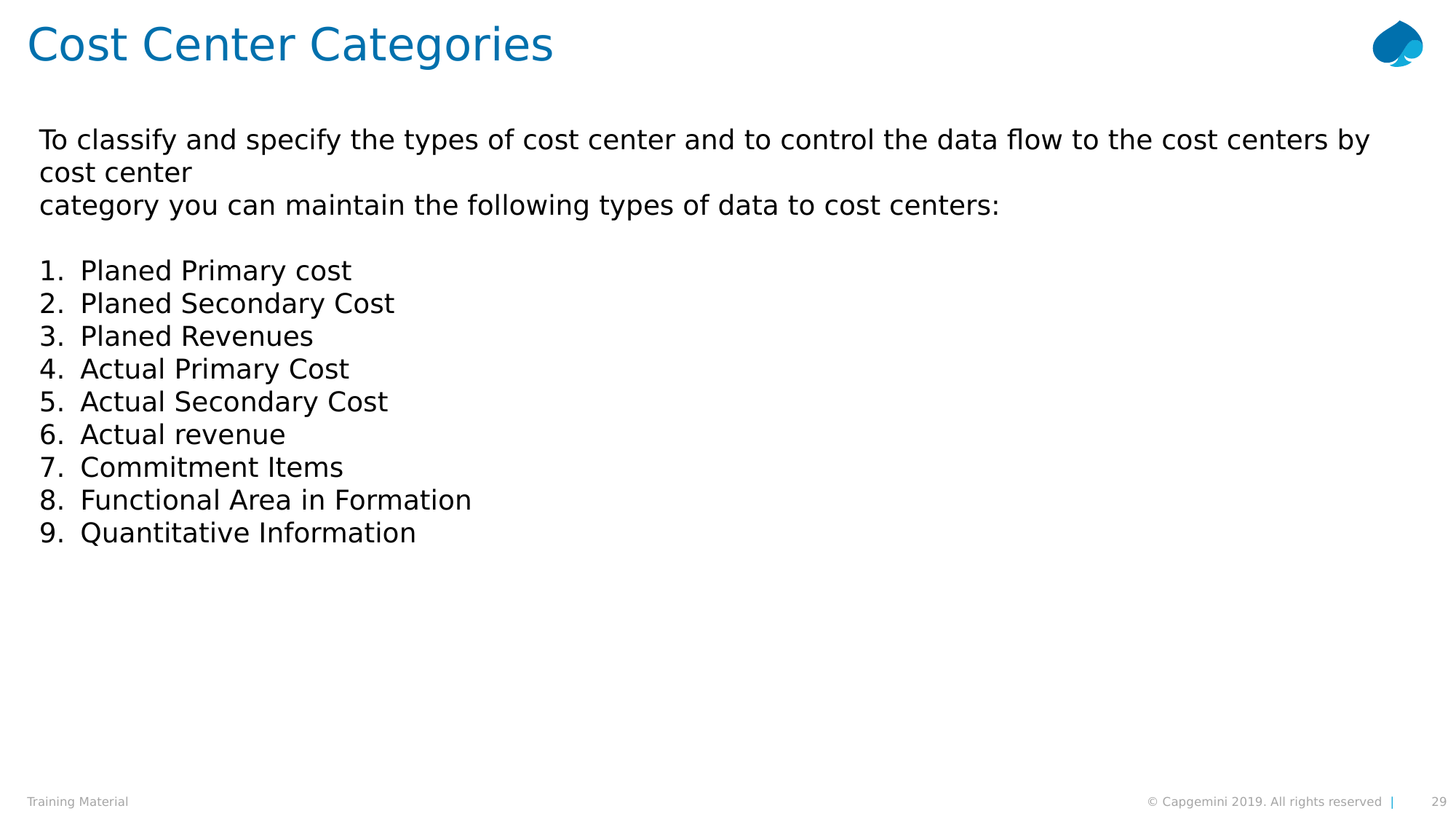

# Cost Center Categories
To classify and specify the types of cost center and to control the data flow to the cost centers by cost center
category you can maintain the following types of data to cost centers:

Planed Primary cost
Planed Secondary Cost
Planed Revenues
Actual Primary Cost
Actual Secondary Cost
Actual revenue
Commitment Items
Functional Area in Formation
Quantitative Information